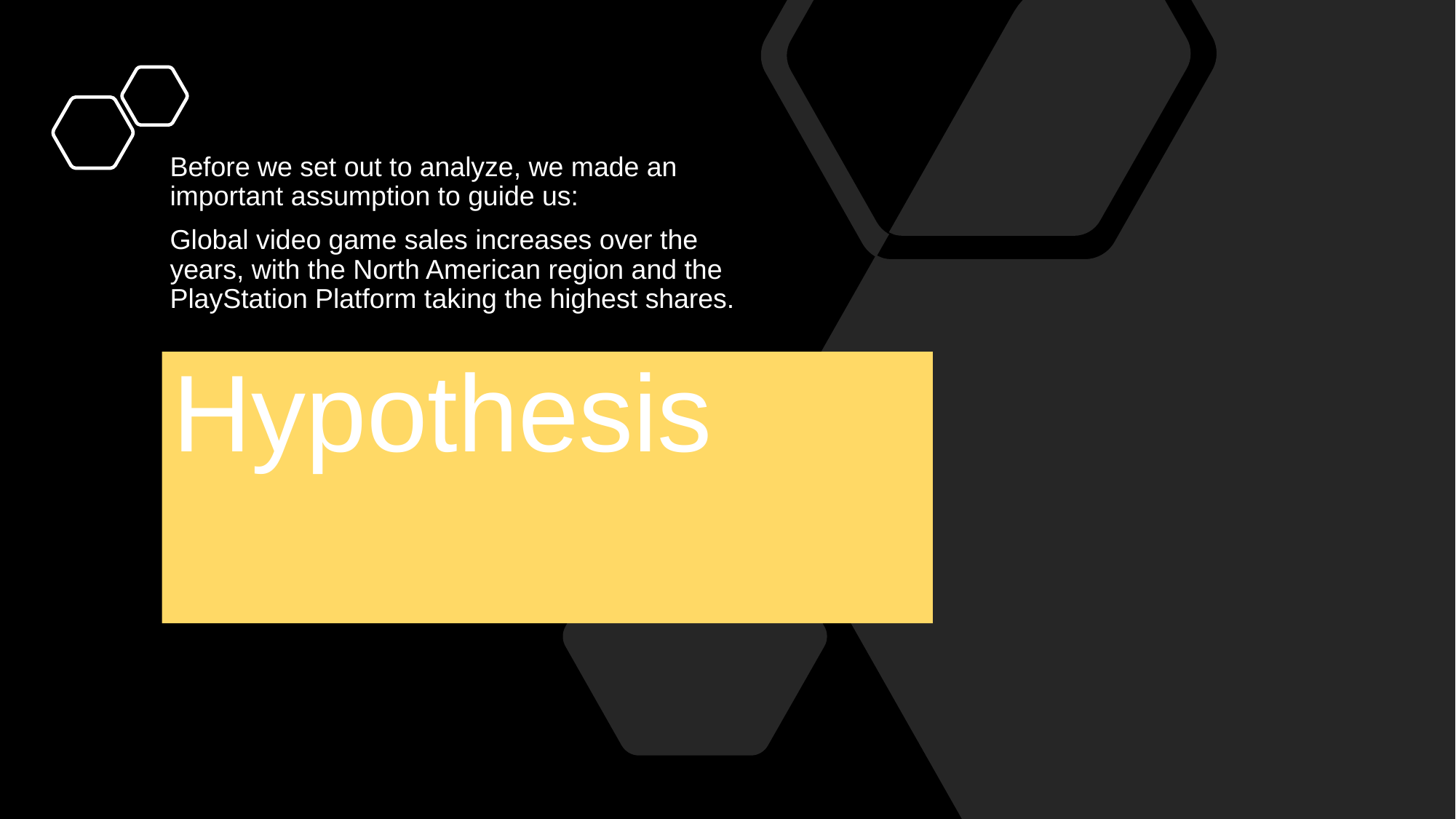

Before we set out to analyze, we made an important assumption to guide us:
Global video game sales increases over the years, with the North American region and the PlayStation Platform taking the highest shares.

# Hypothesis